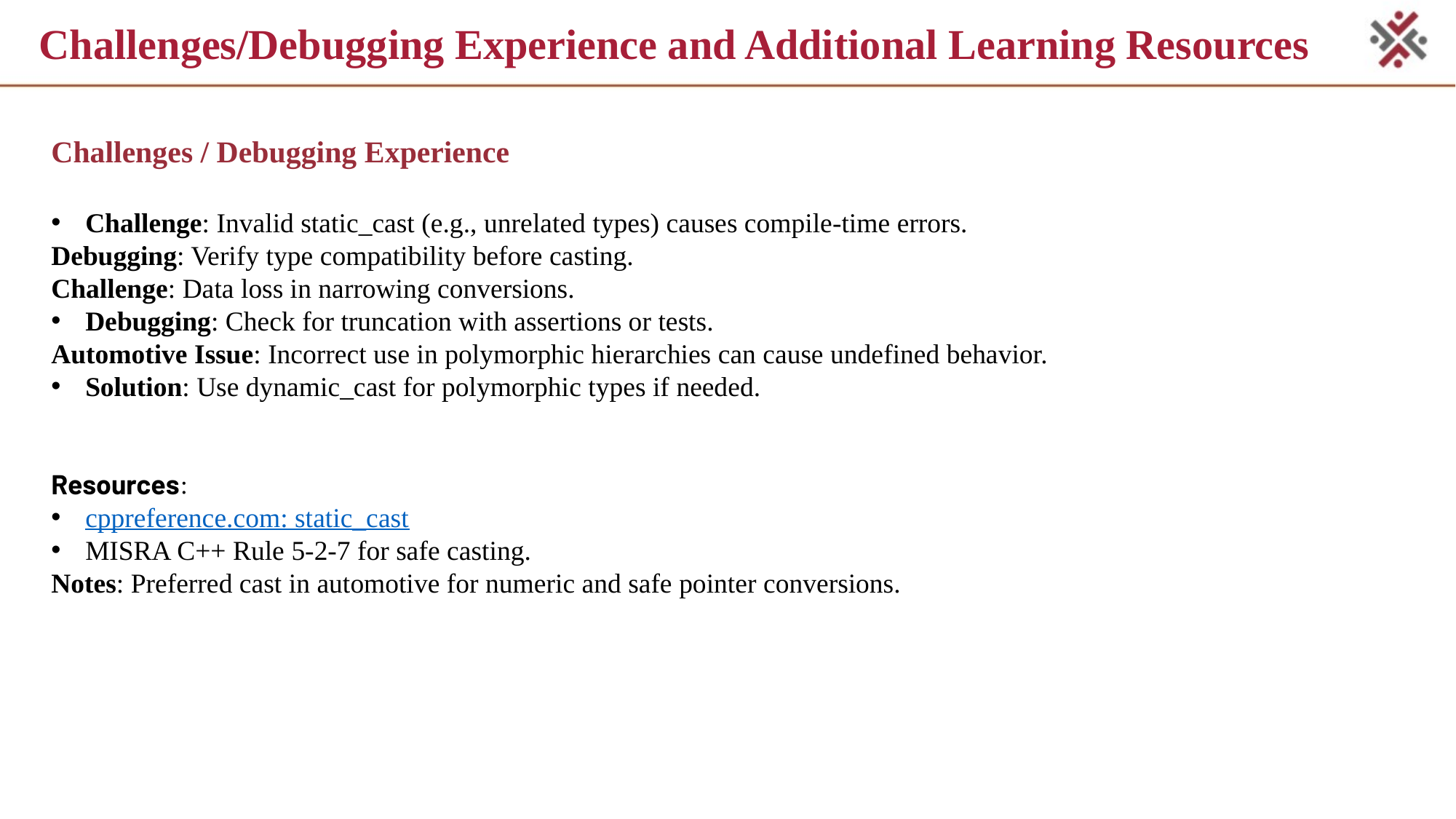

# Challenges/Debugging Experience and Additional Learning Resources
Challenges / Debugging Experience

Challenge: Invalid static_cast (e.g., unrelated types) causes compile-time errors.
Debugging: Verify type compatibility before casting.
Challenge: Data loss in narrowing conversions.
Debugging: Check for truncation with assertions or tests.
Automotive Issue: Incorrect use in polymorphic hierarchies can cause undefined behavior.
Solution: Use dynamic_cast for polymorphic types if needed.

Resources:
cppreference.com: static_cast
MISRA C++ Rule 5-2-7 for safe casting.
Notes: Preferred cast in automotive for numeric and safe pointer conversions.